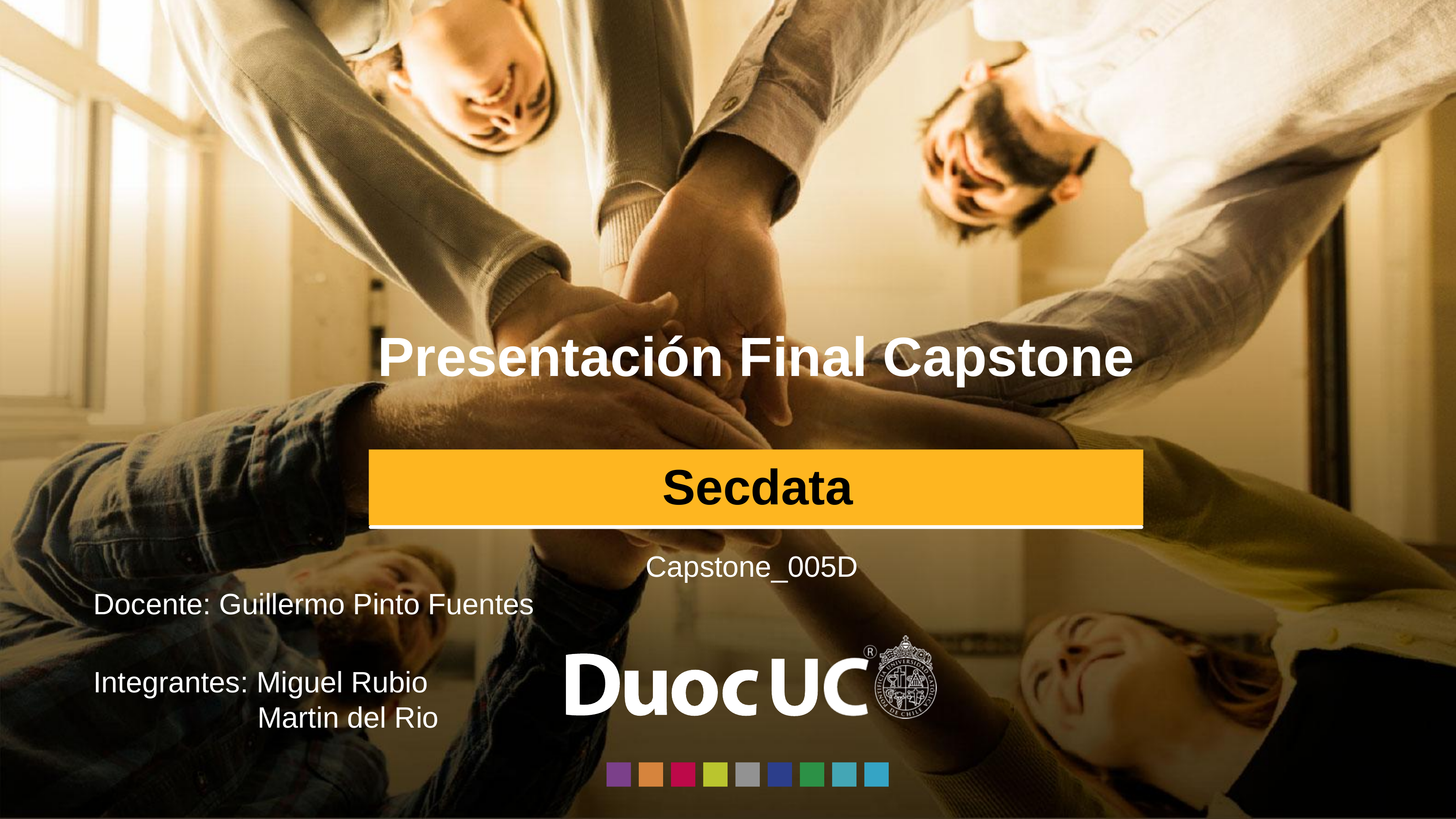

Presentación Final Capstone
Secdata
Capstone_005D
Docente: Guillermo Pinto Fuentes
Integrantes: Miguel Rubio
	            Martin del Rio